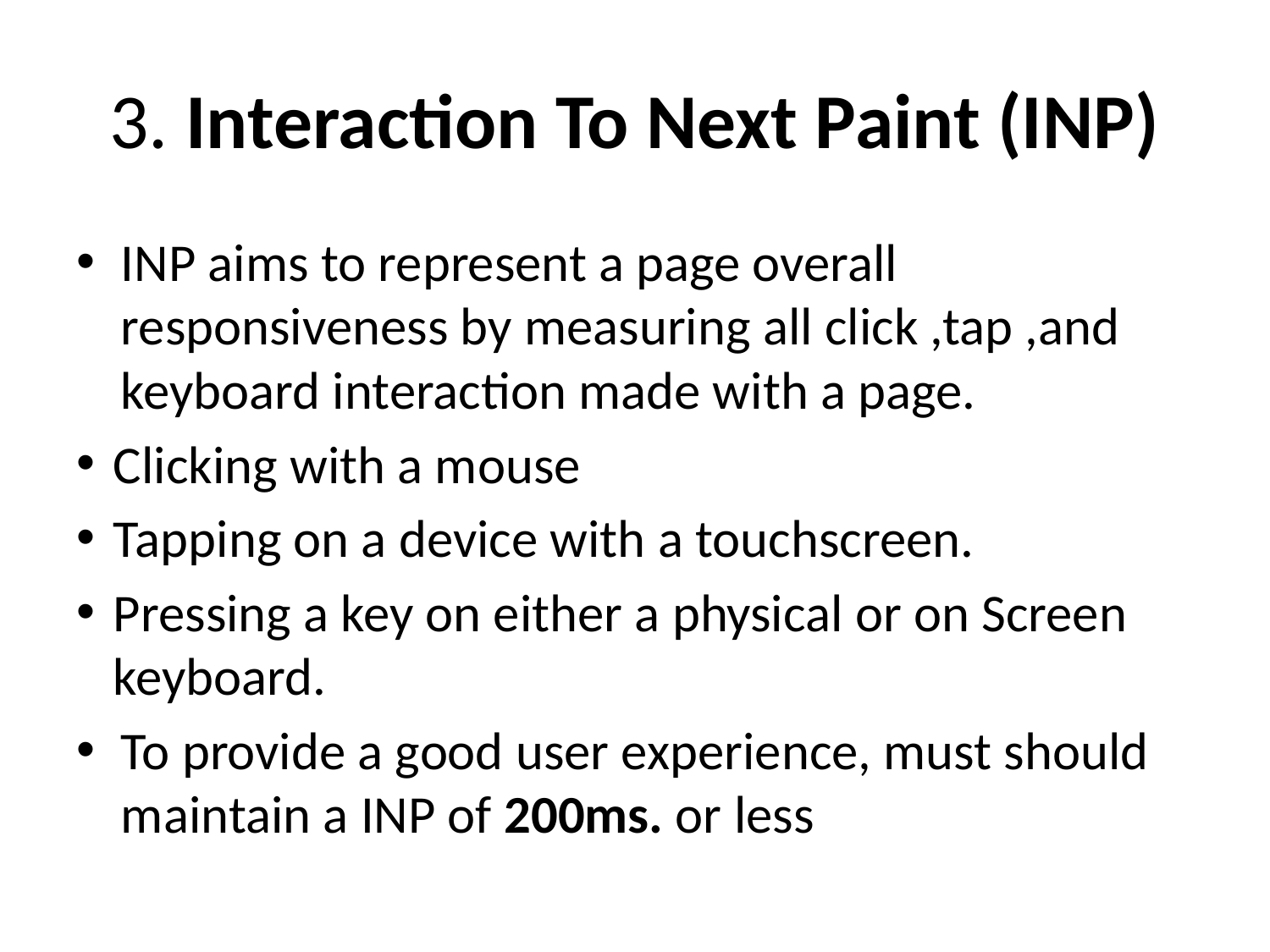

# 3. Interaction To Next Paint (INP)
INP aims to represent a page overall responsiveness by measuring all click ,tap ,and keyboard interaction made with a page.
Clicking with a mouse
Tapping on a device with a touchscreen.
Pressing a key on either a physical or on Screen keyboard.
To provide a good user experience, must should maintain a INP of 200ms. or less